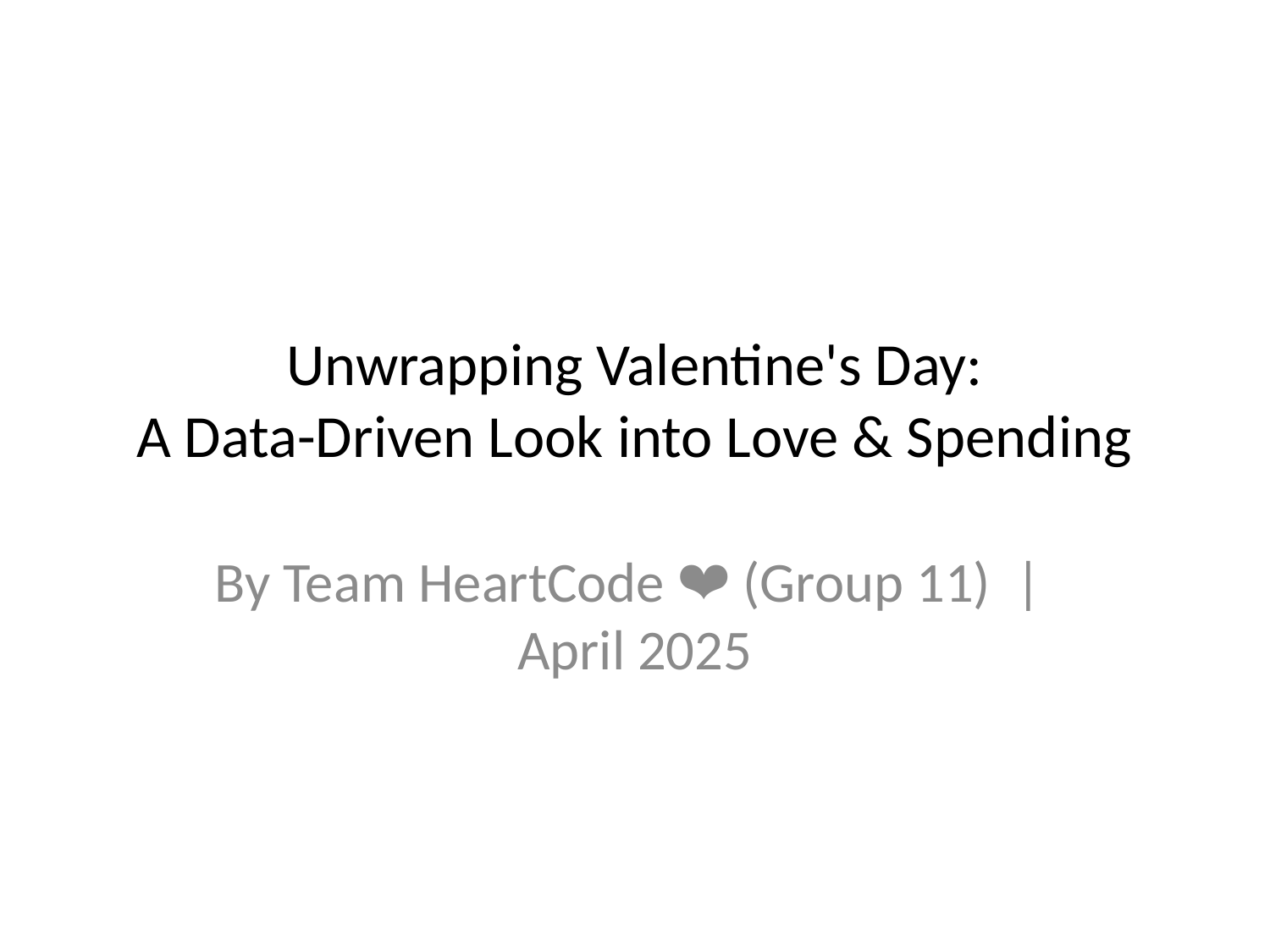

# Unwrapping Valentine's Day:
A Data-Driven Look into Love & Spending
By Team HeartCode ❤️ (Group 11)  |  April 2025